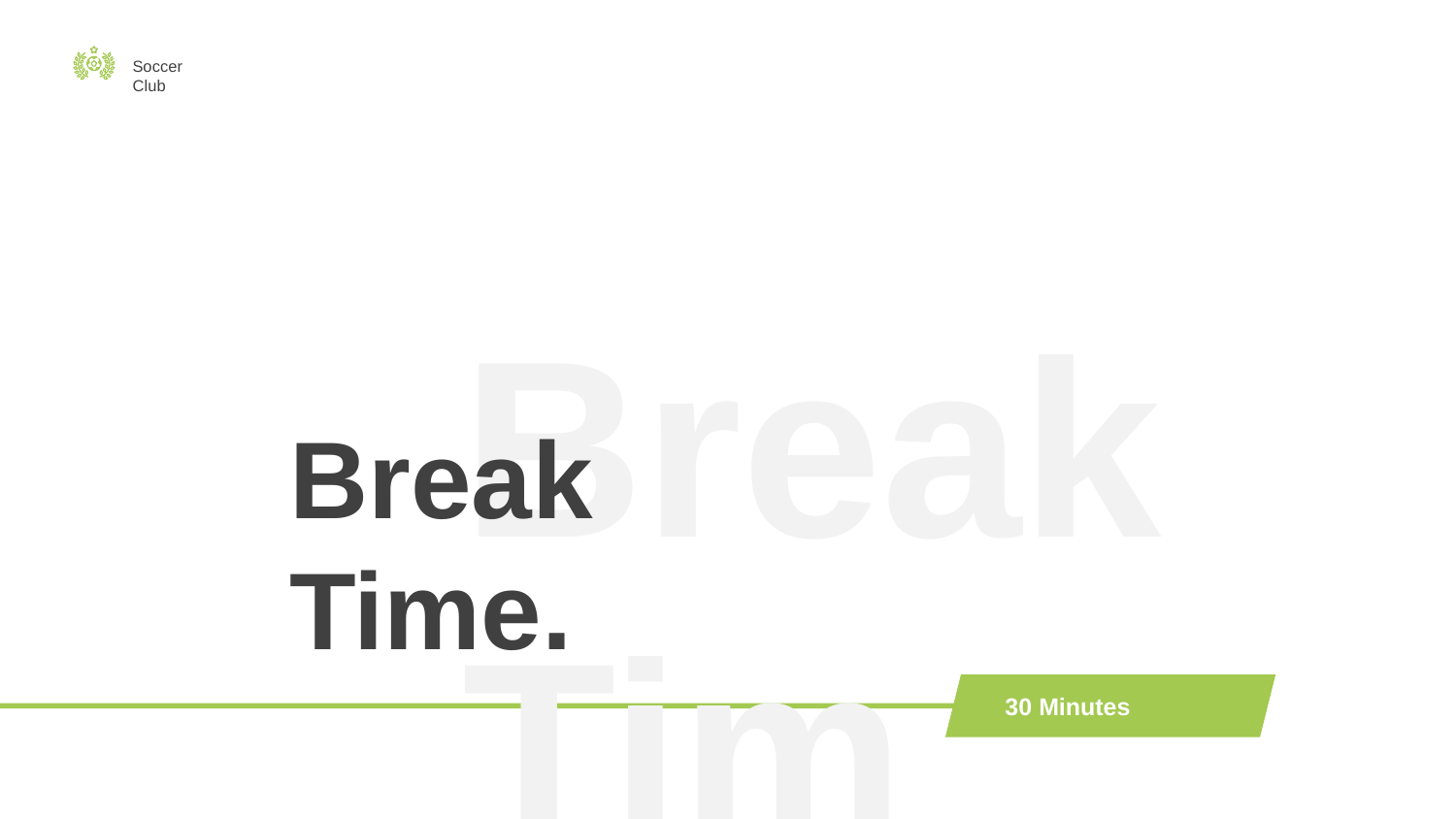

Soccer Club
Break Tim
Break Time.

30 Minutes